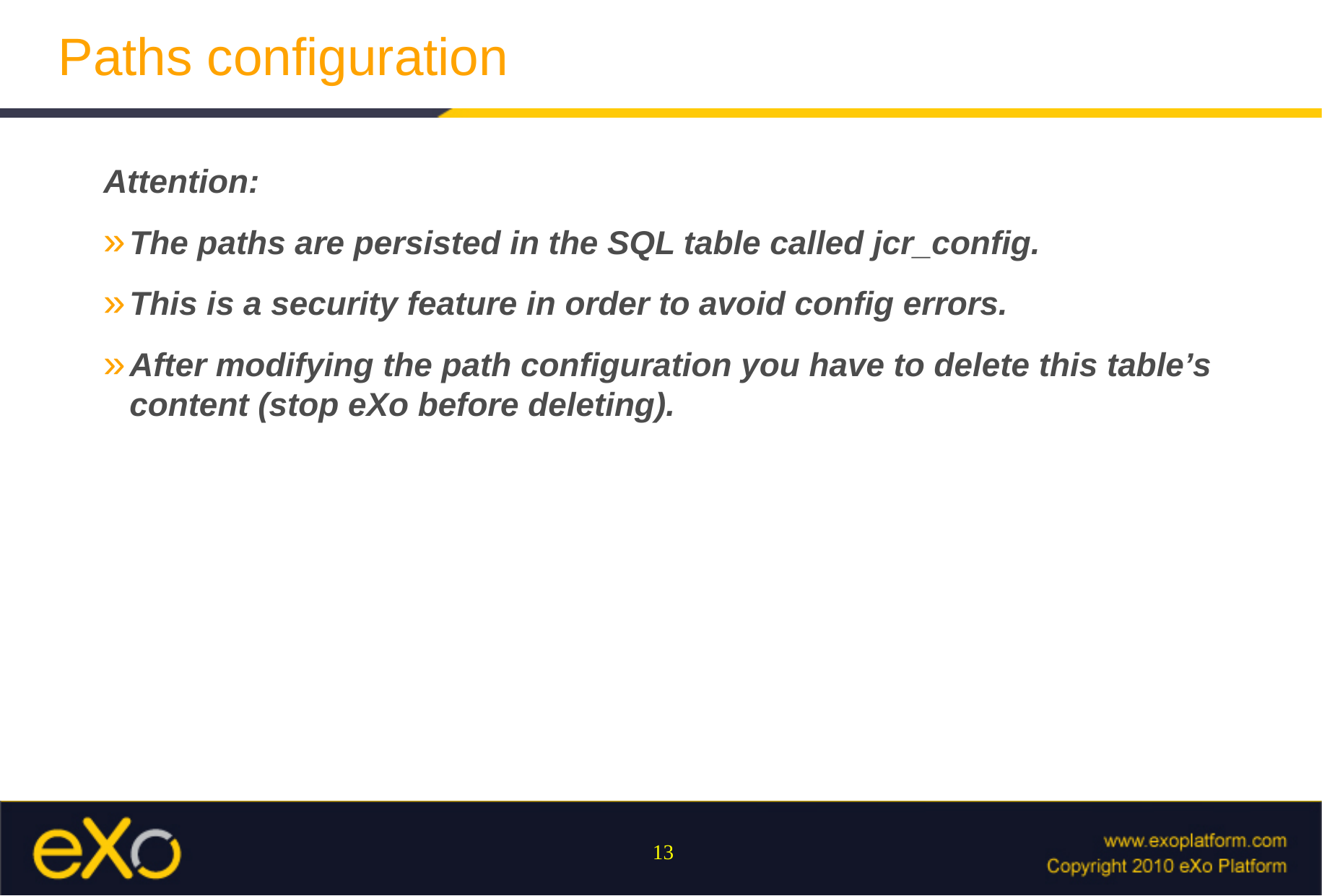

# Paths configuration
Attention:
The paths are persisted in the SQL table called jcr_config.
This is a security feature in order to avoid config errors.
After modifying the path configuration you have to delete this table’s content (stop eXo before deleting).